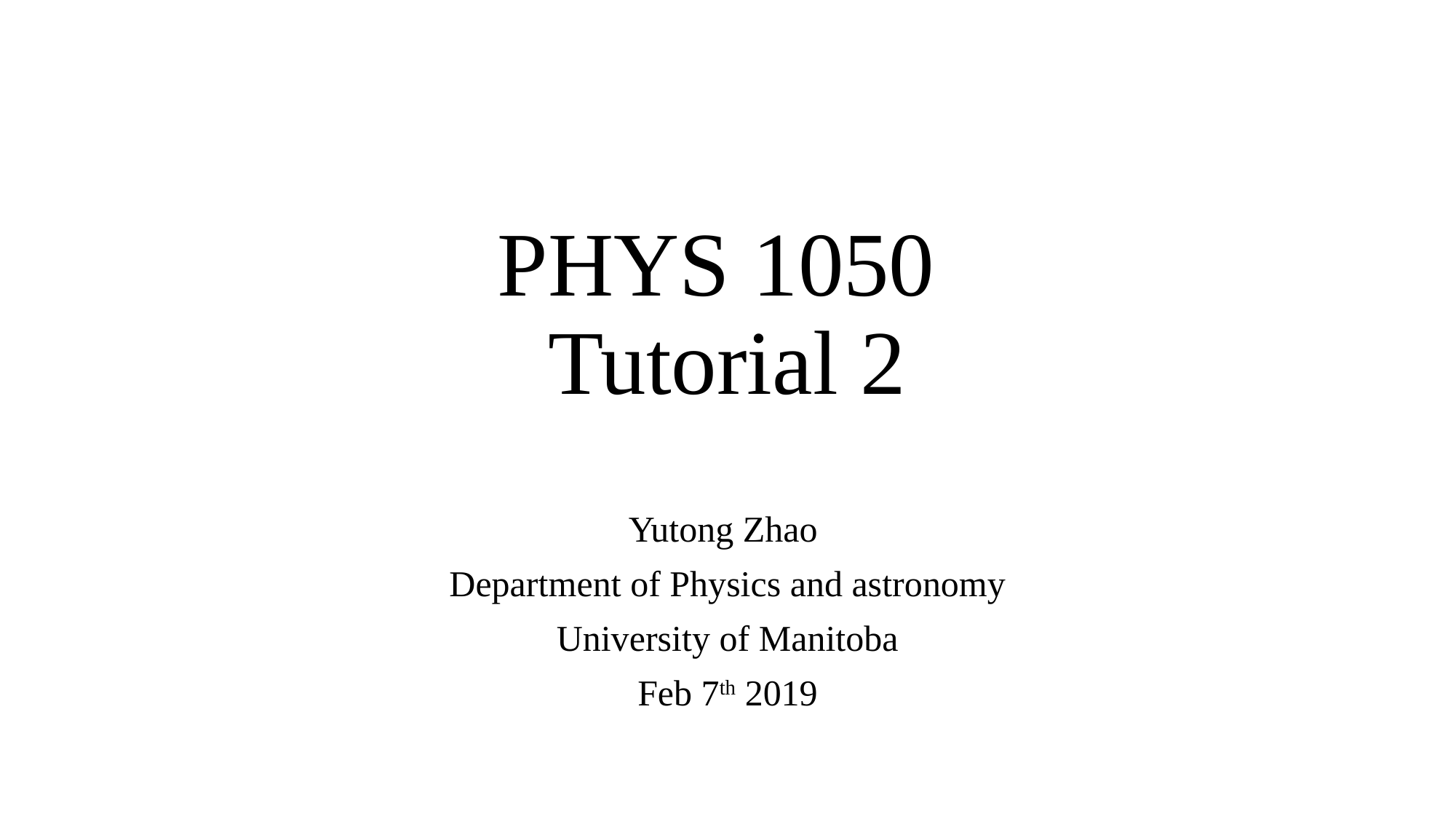

# PHYS 1050 Tutorial 2
Yutong Zhao
Department of Physics and astronomy
University of Manitoba
Feb 7th 2019